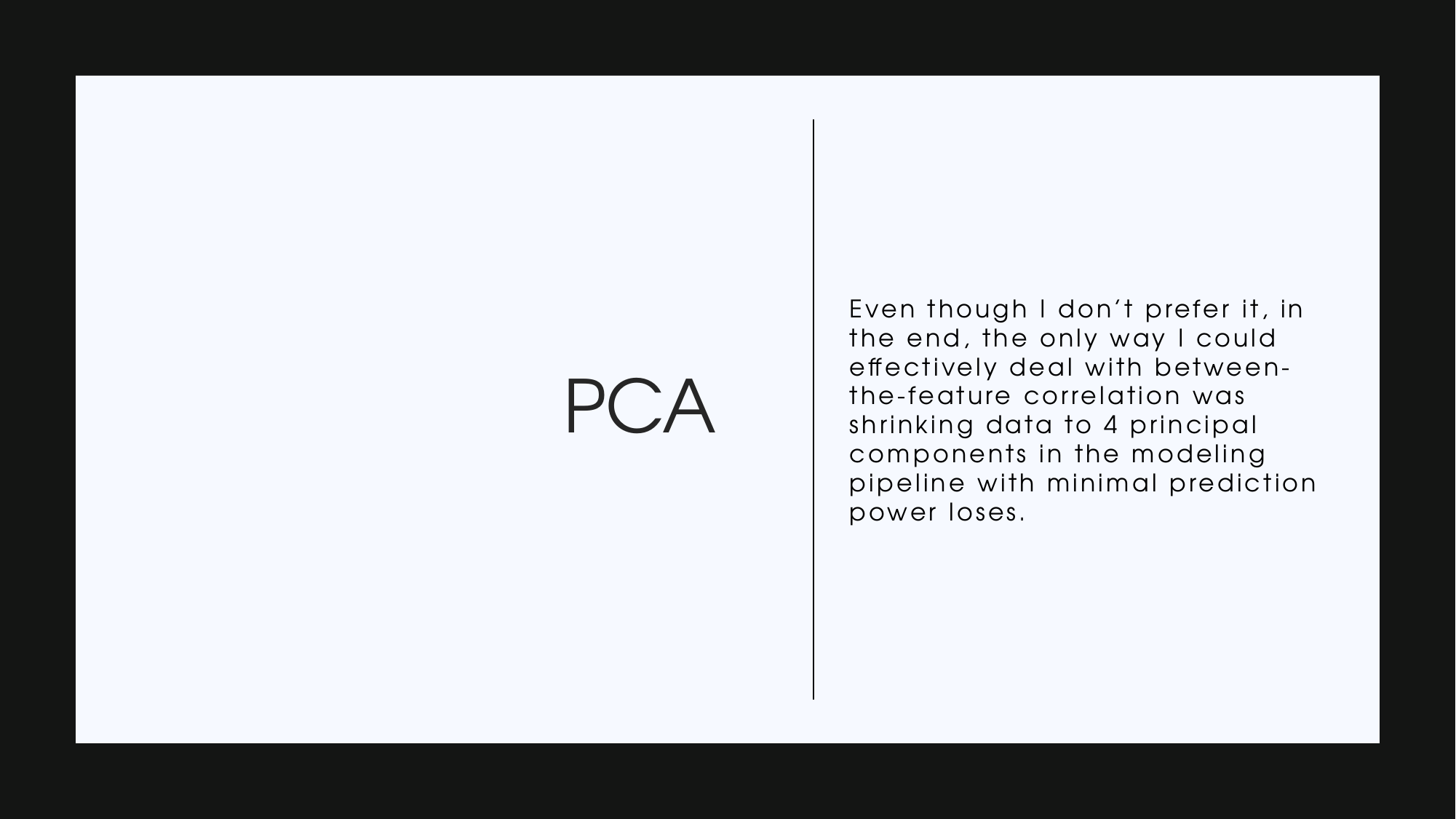

Even though I don’t prefer it, in the end, the only way I could effectively deal with between-the-feature correlation was shrinking data to 4 principal components in the modeling pipeline with minimal prediction power loses.
# PCA